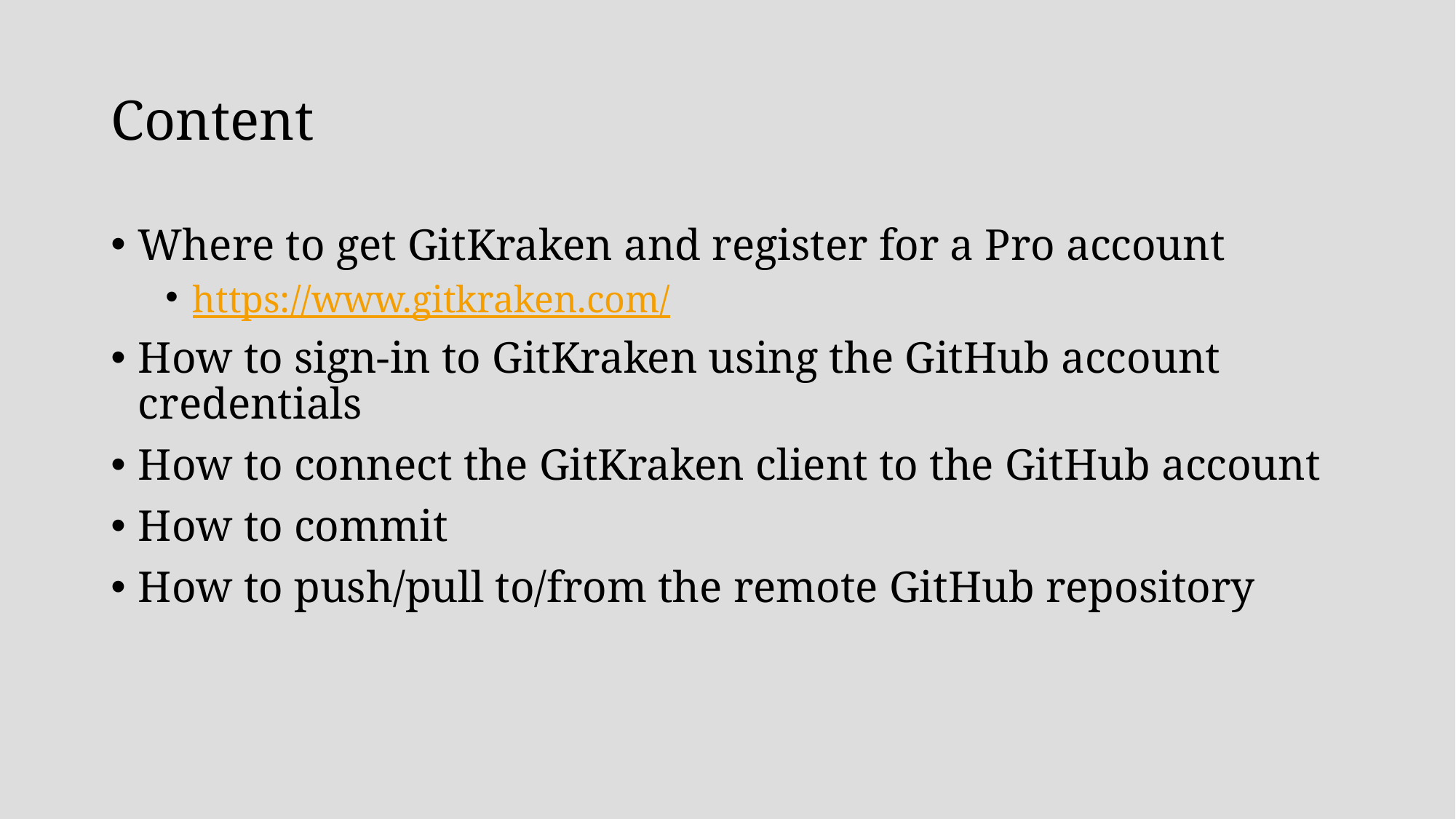

# Content
Where to get GitKraken and register for a Pro account
https://www.gitkraken.com/
How to sign-in to GitKraken using the GitHub account credentials
How to connect the GitKraken client to the GitHub account
How to commit
How to push/pull to/from the remote GitHub repository